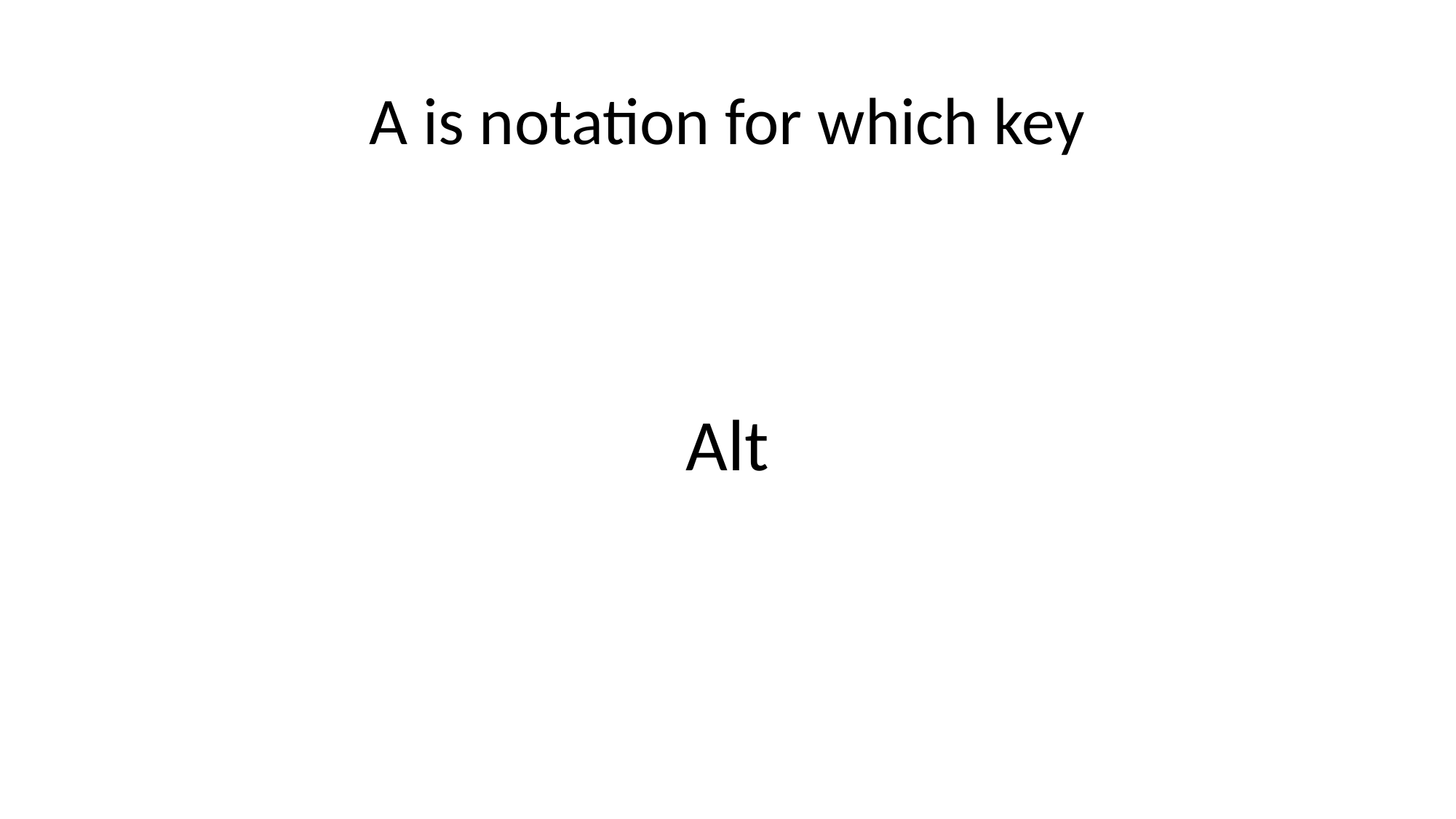

# A is notation for which key
Alt